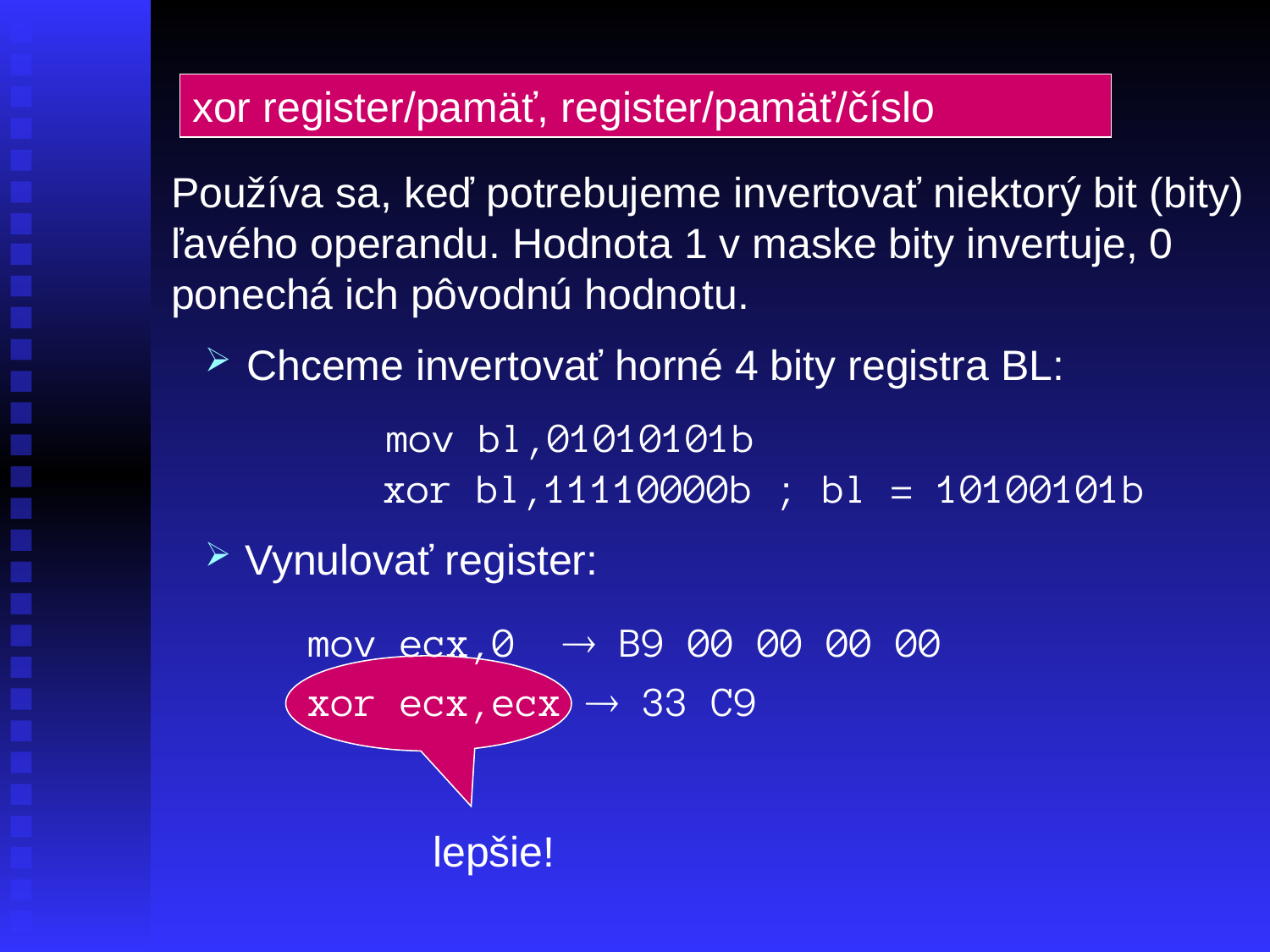

xor register/pamäť, register/pamäť/číslo
Používa sa, keď potrebujeme invertovať niektorý bit (bity) ľavého operandu. Hodnota 1 v maske bity invertuje, 0 ponechá ich pôvodnú hodnotu.
 Chceme invertovať horné 4 bity registra BL:
	 mov bl,01010101b
	 xor bl,11110000b ; bl = 10100101b
 Vynulovať register:
mov ecx,0  → B9 00 00 00 00
xor ecx,ecx → 33 C9

lepšie!